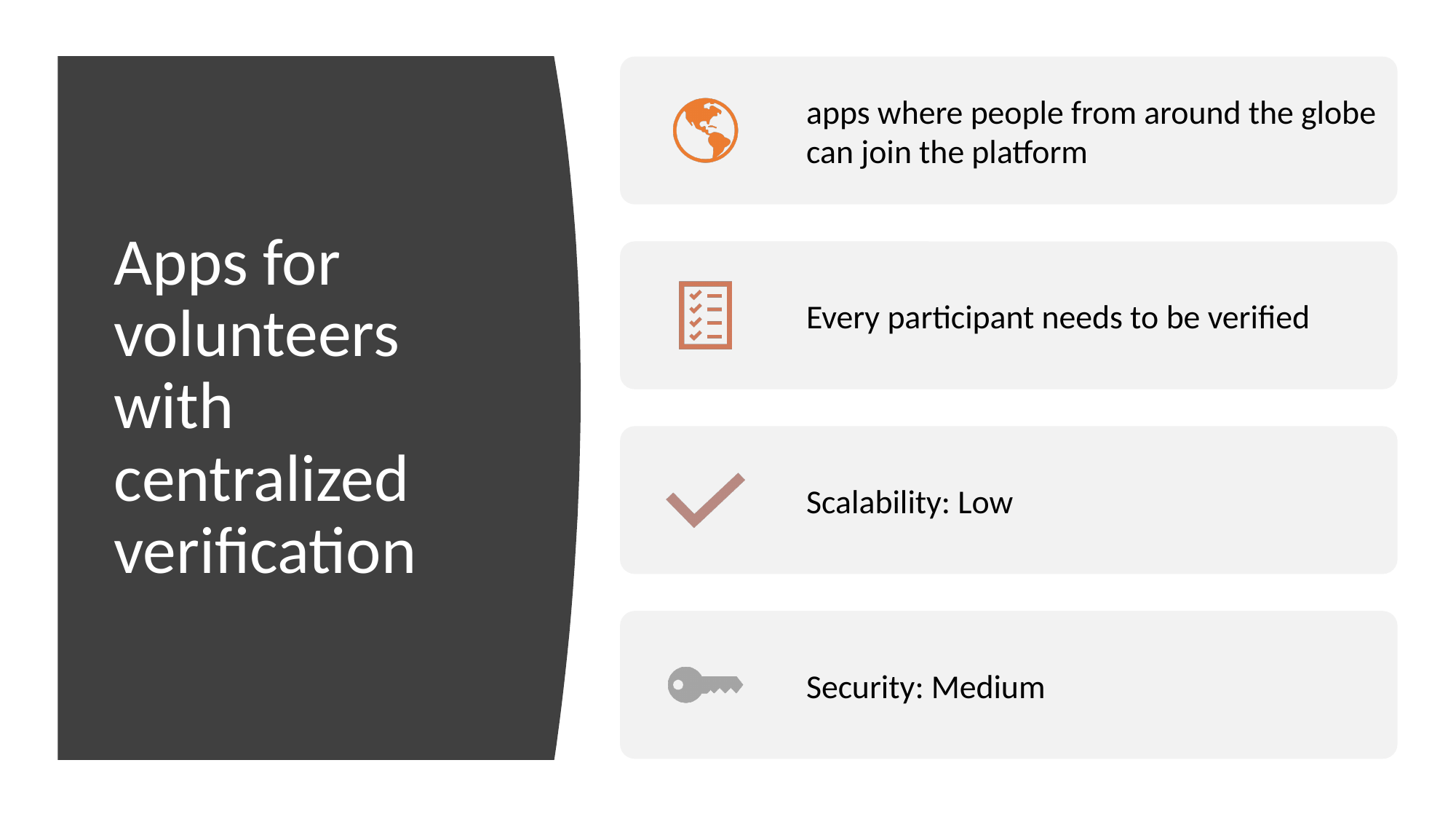

apps where people from around the globe can join the platform
Every participant needs to be verified
Scalability: Low
Security: Medium

# Apps for volunteers with centralized verification